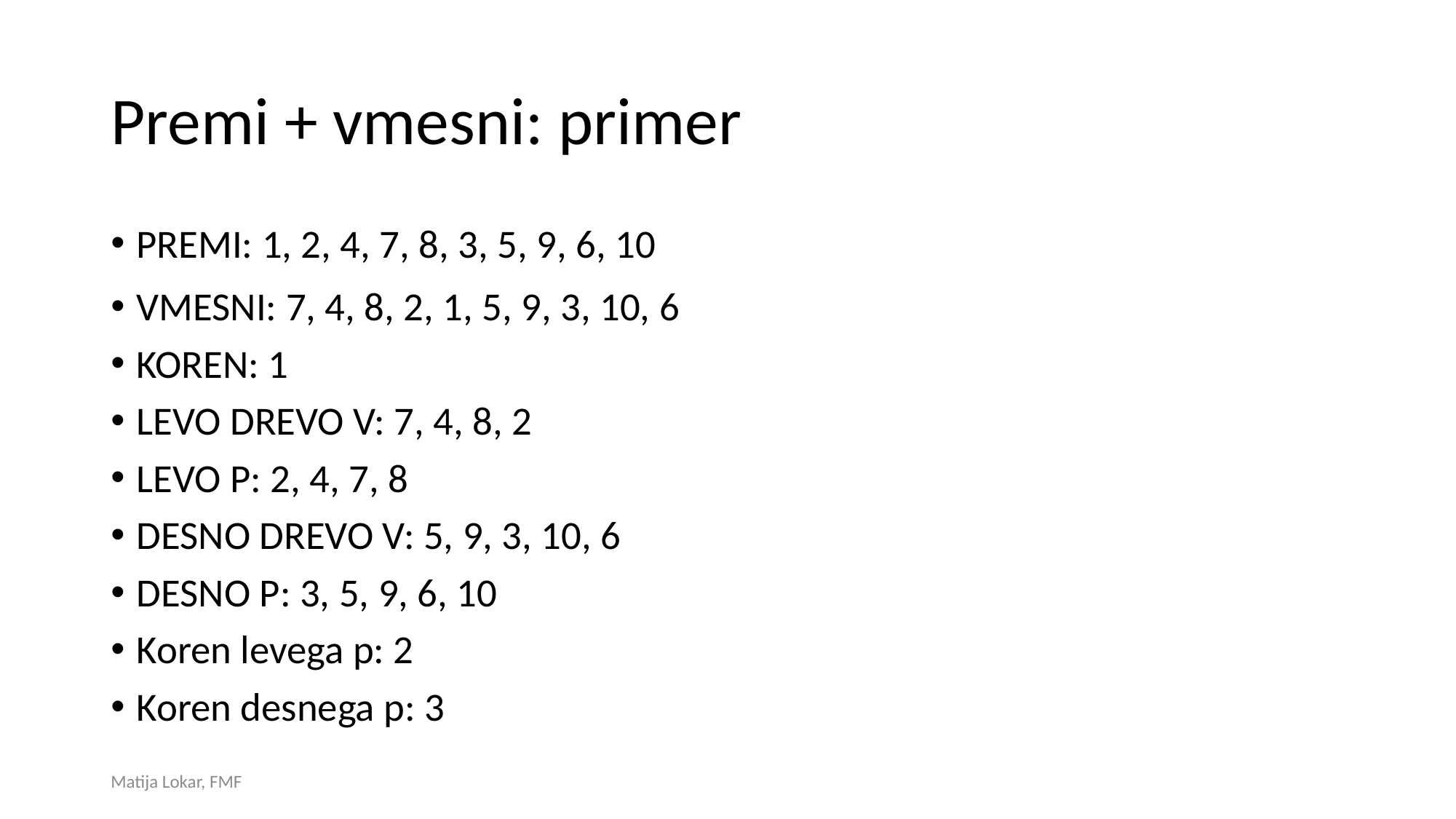

# Premi + vmesni: primer
PREMI: 1, 2, 4, 7, 8, 3, 5, 9, 6, 10
VMESNI: 7, 4, 8, 2, 1, 5, 9, 3, 10, 6
KOREN: 1
LEVO DREVO V: 7, 4, 8, 2
LEVO P: 2, 4, 7, 8
DESNO DREVO V: 5, 9, 3, 10, 6
DESNO P: 3, 5, 9, 6, 10
Koren levega p: 2
Koren desnega p: 3
Matija Lokar, FMF